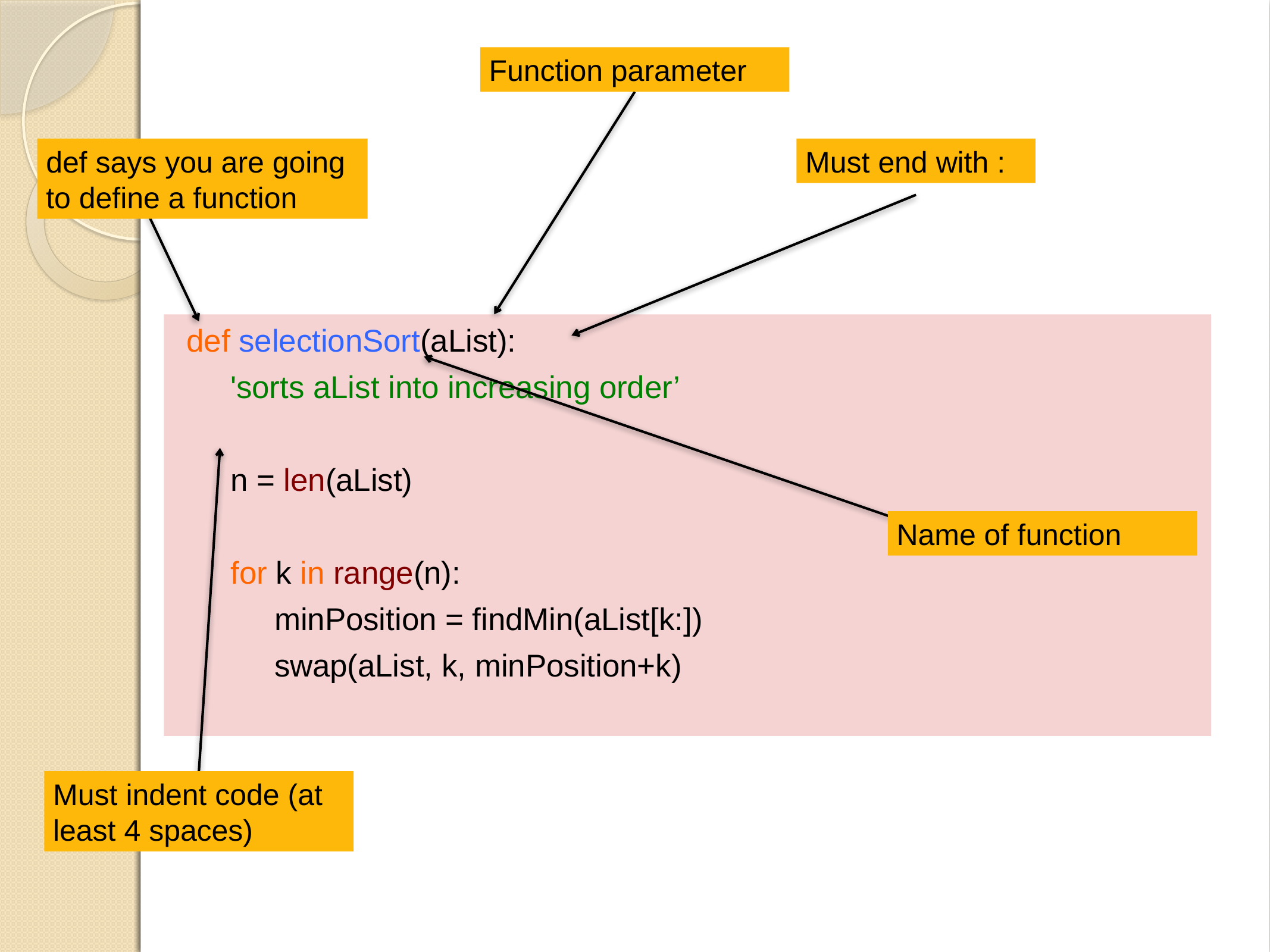

Function parameter
def says you are going to define a function
Must end with :
def selectionSort(aList):
     'sorts aList into increasing order’

     n = len(aList)

     for k in range(n):
          minPosition = findMin(aList[k:])
          swap(aList, k, minPosition+k)

Name of function
Must indent code (at least 4 spaces)